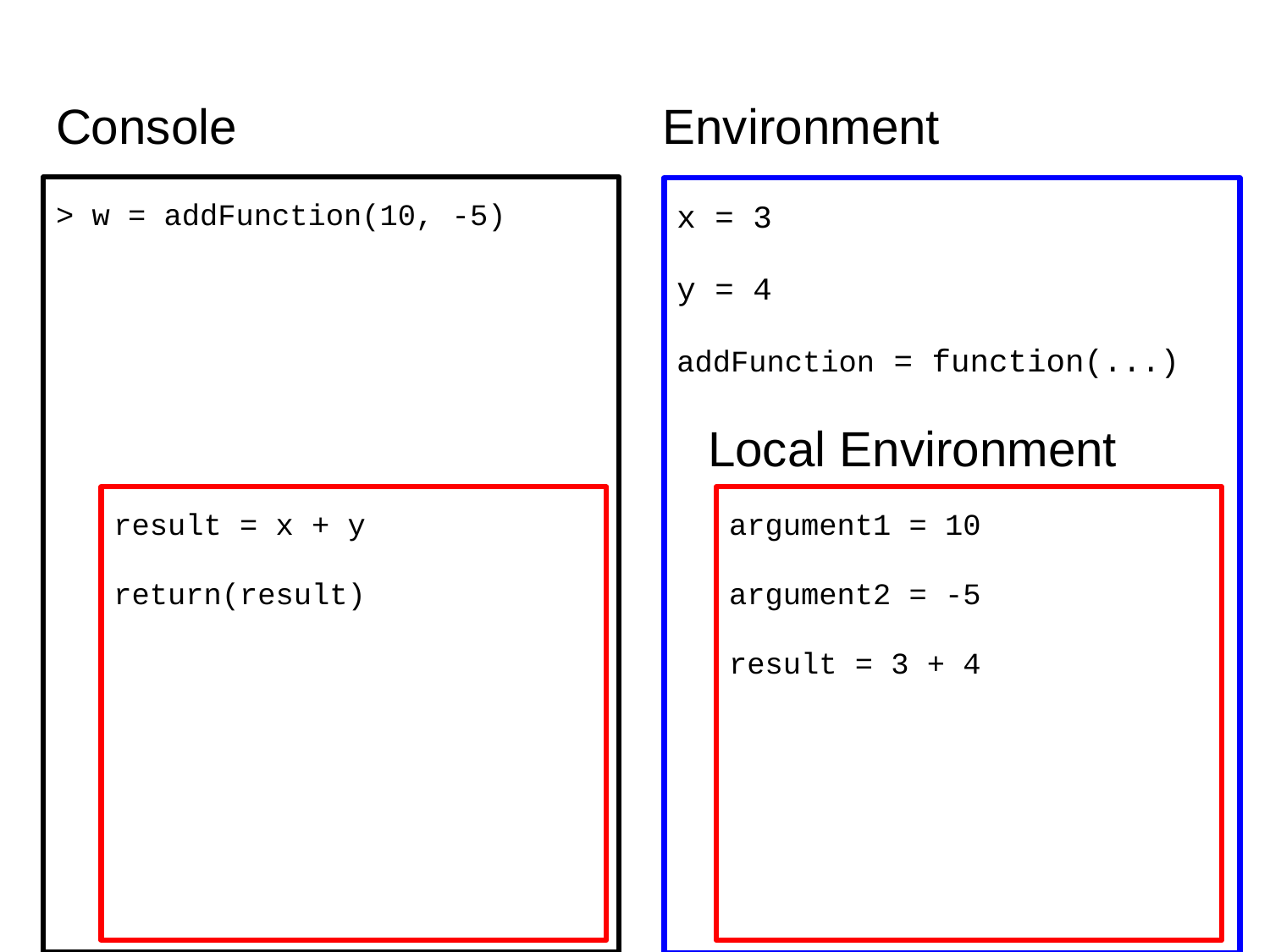

# Console                               Environment
> w = addFunction(10, -5)

x = 3
y = 4
addFunction = function(...)

Local Environment
result = x + y
return(result)

argument1 = 10
argument2 = -5
result = 3 + 4